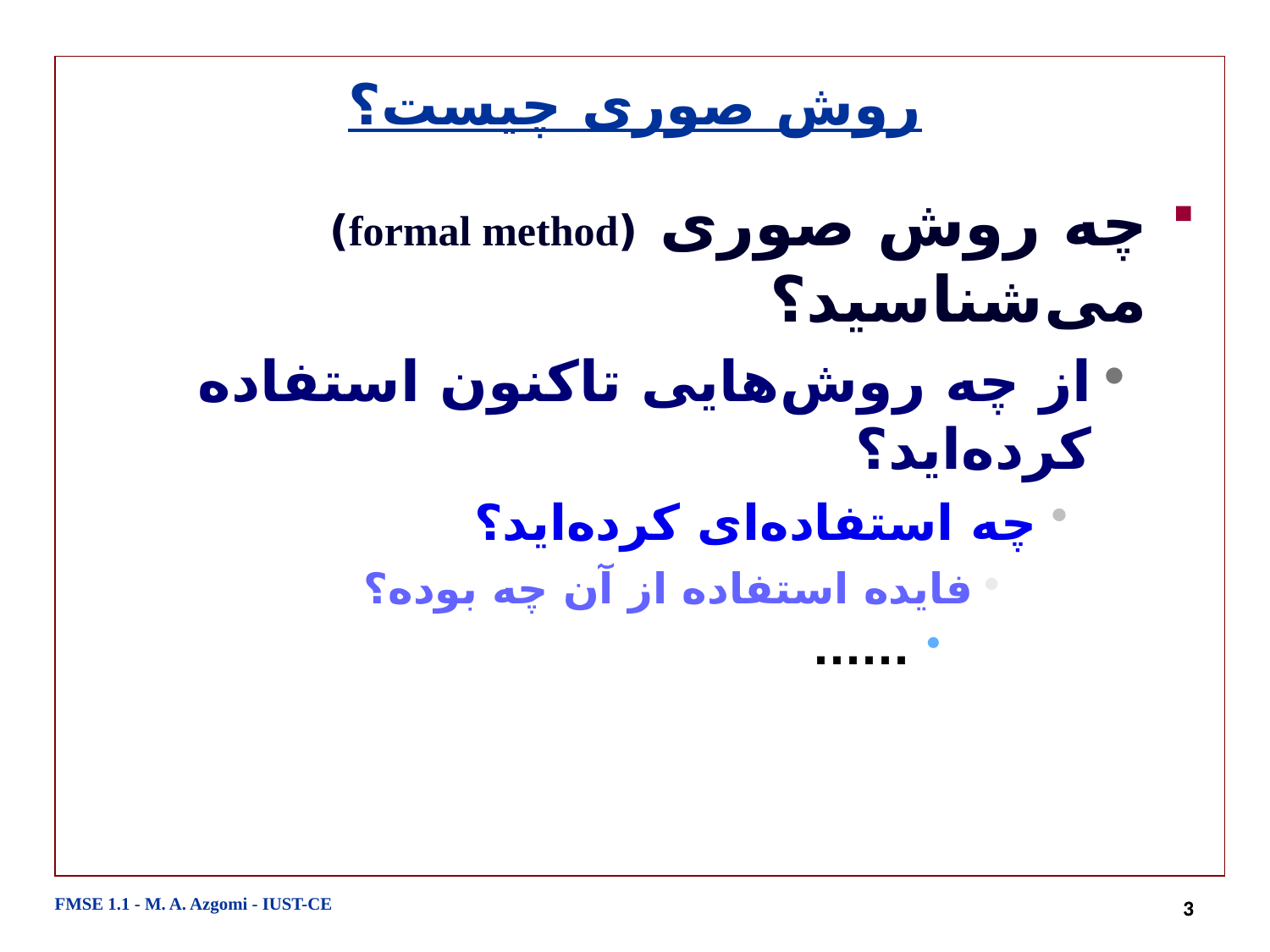

# روش صوری چیست؟
چه روش صوری (formal method) می‌شناسید؟
از چه روش‌هایی تاکنون استفاده کرده‌اید؟
چه استفاده‌ای کرده‌اید؟
فایده استفاده از آن چه بوده؟
......
FMSE 1.1 - M. A. Azgomi - IUST-CE